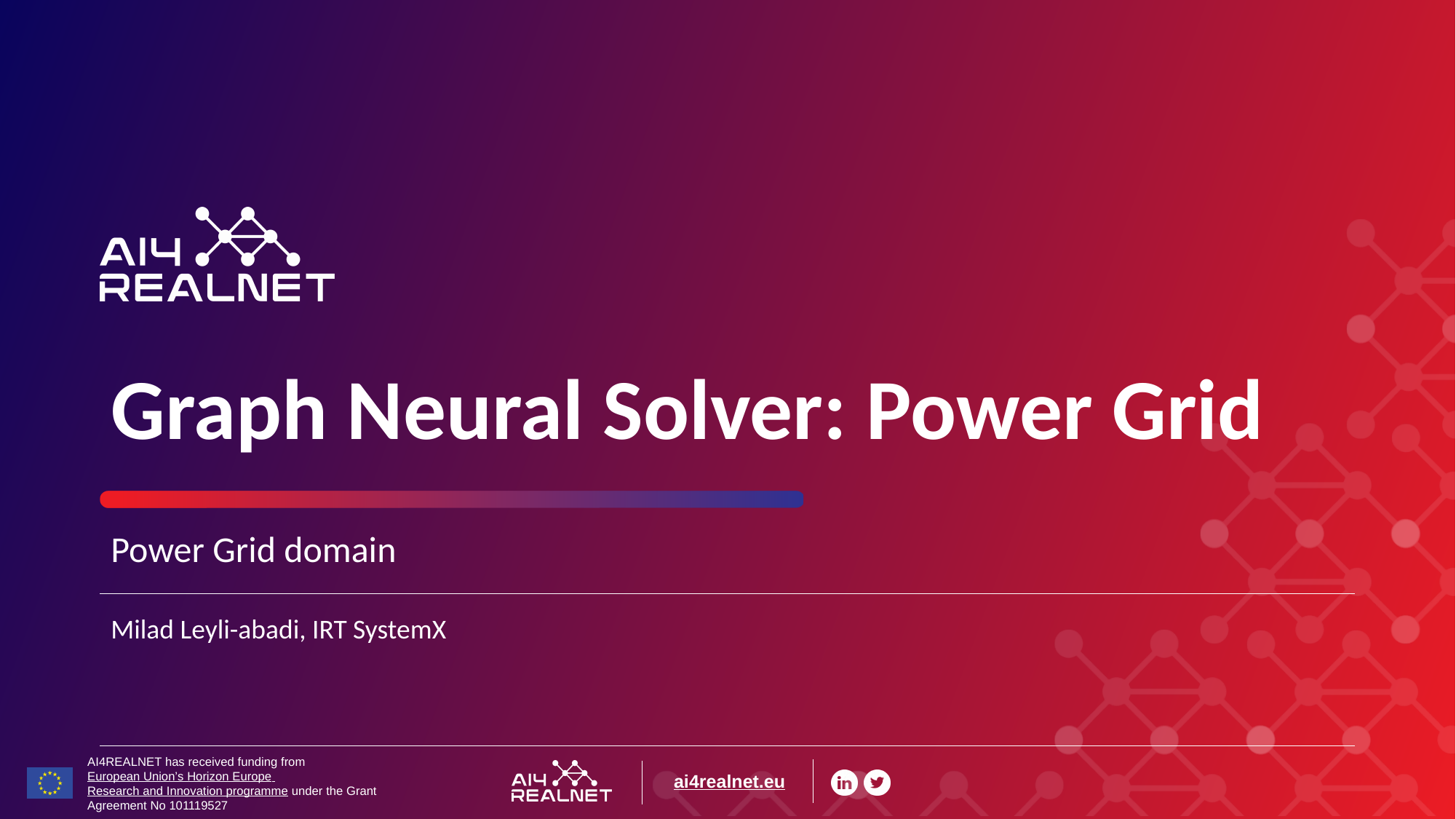

# Graph Neural Solver: Power Grid
Power Grid domain
Milad Leyli-abadi, IRT SystemX